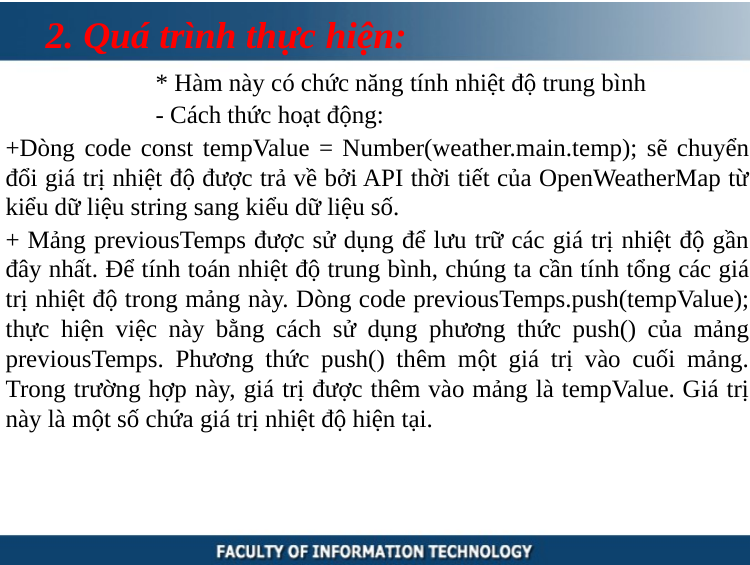

2. Quá trình thực hiện:
	* Hàm này có chức năng tính nhiệt độ trung bình
	- Cách thức hoạt động:
+Dòng code const tempValue = Number(weather.main.temp); sẽ chuyển đổi giá trị nhiệt độ được trả về bởi API thời tiết của OpenWeatherMap từ kiểu dữ liệu string sang kiểu dữ liệu số.
+ Mảng previousTemps được sử dụng để lưu trữ các giá trị nhiệt độ gần đây nhất. Để tính toán nhiệt độ trung bình, chúng ta cần tính tổng các giá trị nhiệt độ trong mảng này. Dòng code previousTemps.push(tempValue); thực hiện việc này bằng cách sử dụng phương thức push() của mảng previousTemps. Phương thức push() thêm một giá trị vào cuối mảng. Trong trường hợp này, giá trị được thêm vào mảng là tempValue. Giá trị này là một số chứa giá trị nhiệt độ hiện tại.